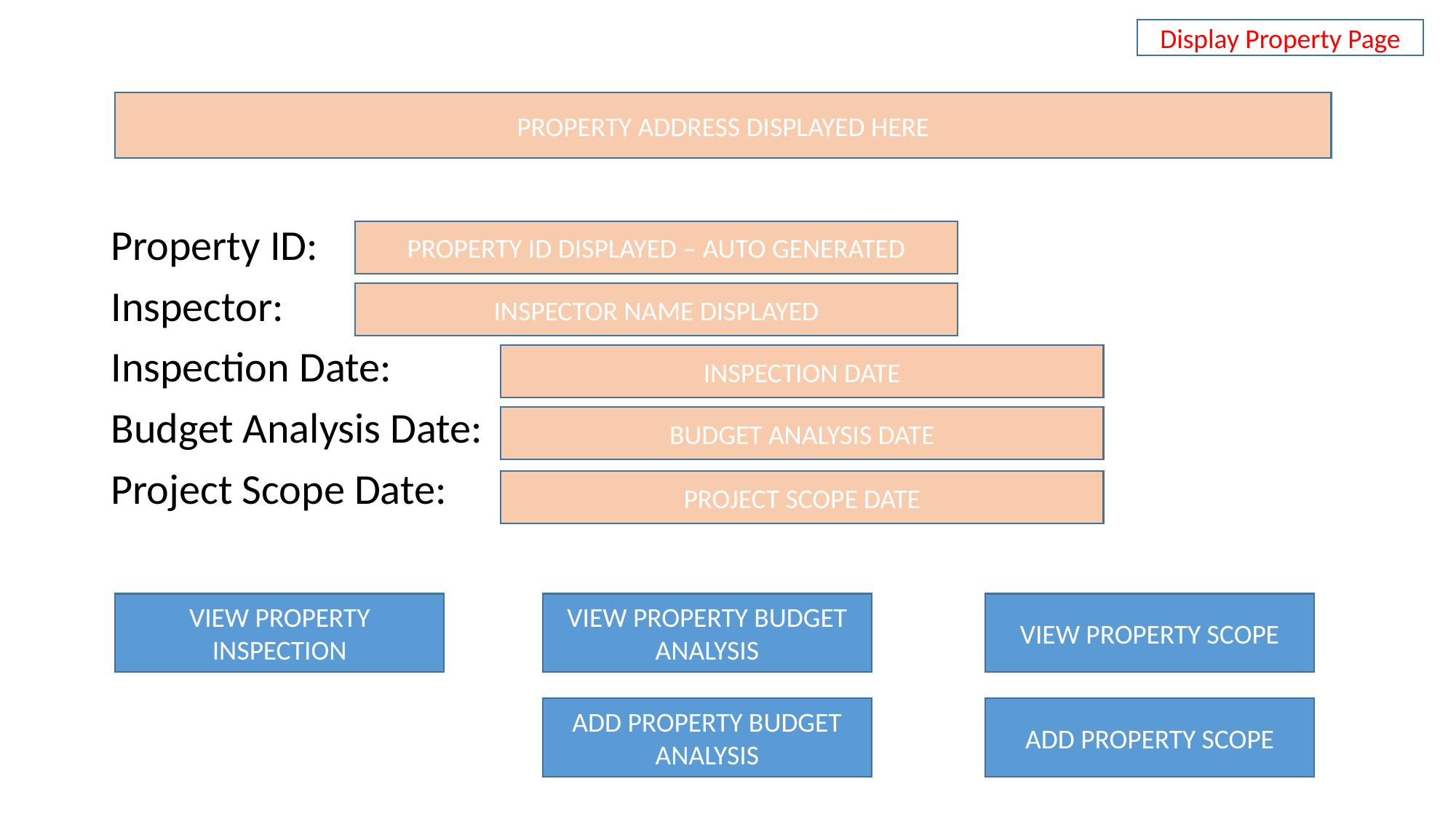

Display Property Page
#
PROPERTY ADDRESS DISPLAYED HERE
Property ID:
Inspector:
Inspection Date:
Budget Analysis Date:
Project Scope Date:

PROPERTY ID DISPLAYED – AUTO GENERATED
INSPECTOR NAME DISPLAYED
INSPECTION DATE
BUDGET ANALYSIS DATE
PROJECT SCOPE DATE
VIEW PROPERTY BUDGET ANALYSIS
VIEW PROPERTY SCOPE
VIEW PROPERTY INSPECTION
ADD PROPERTY BUDGET ANALYSIS
ADD PROPERTY SCOPE